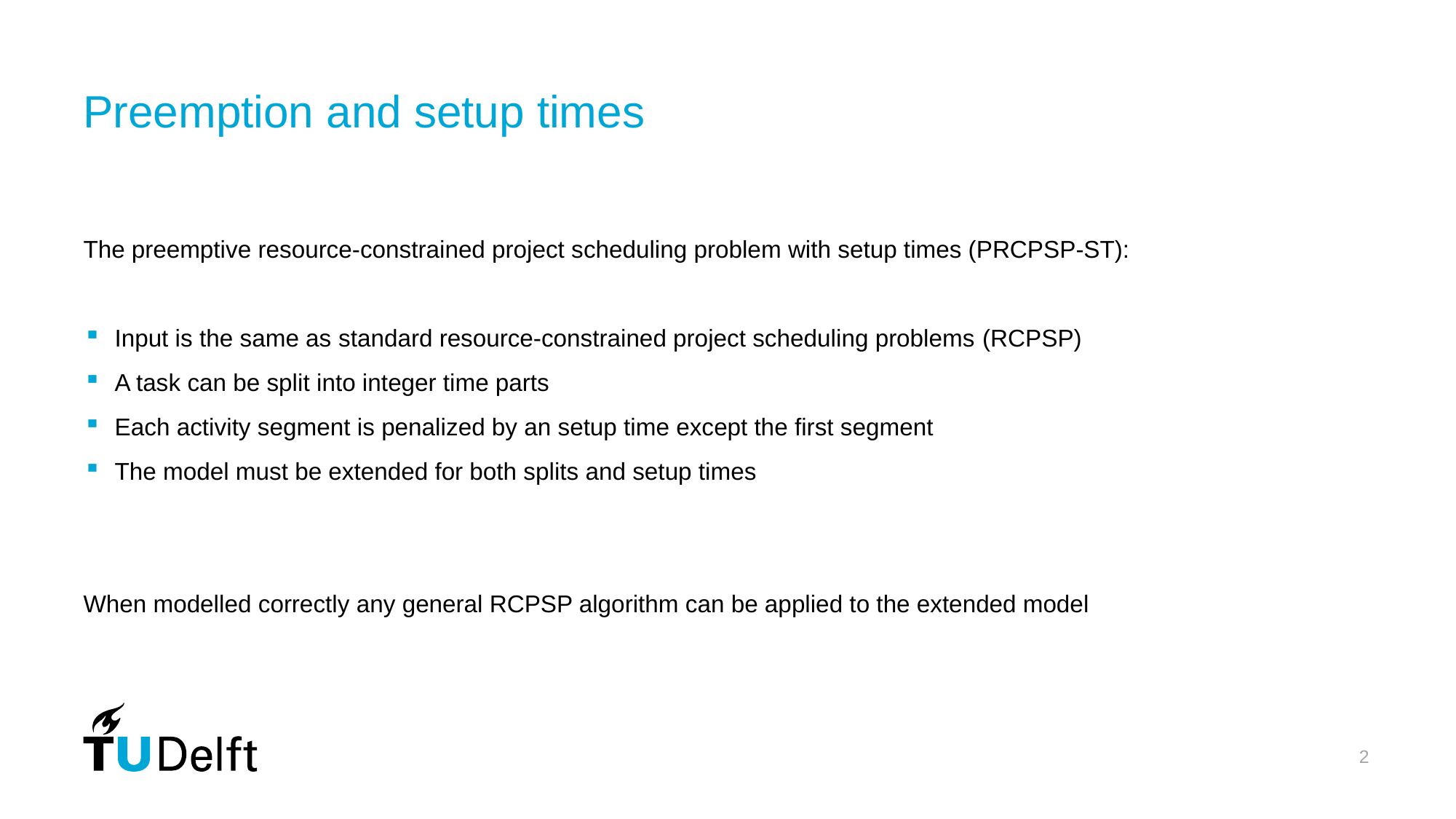

# Preemption and setup times

The preemptive resource-constrained project scheduling problem with setup times (PRCPSP-ST):

Input is the same as standard resource-constrained project scheduling problems (RCPSP)
A task can be split into integer time parts
Each activity segment is penalized by an setup time except the first segment
The model must be extended for both splits and setup times

When modelled correctly any general RCPSP algorithm can be applied to the extended model
2